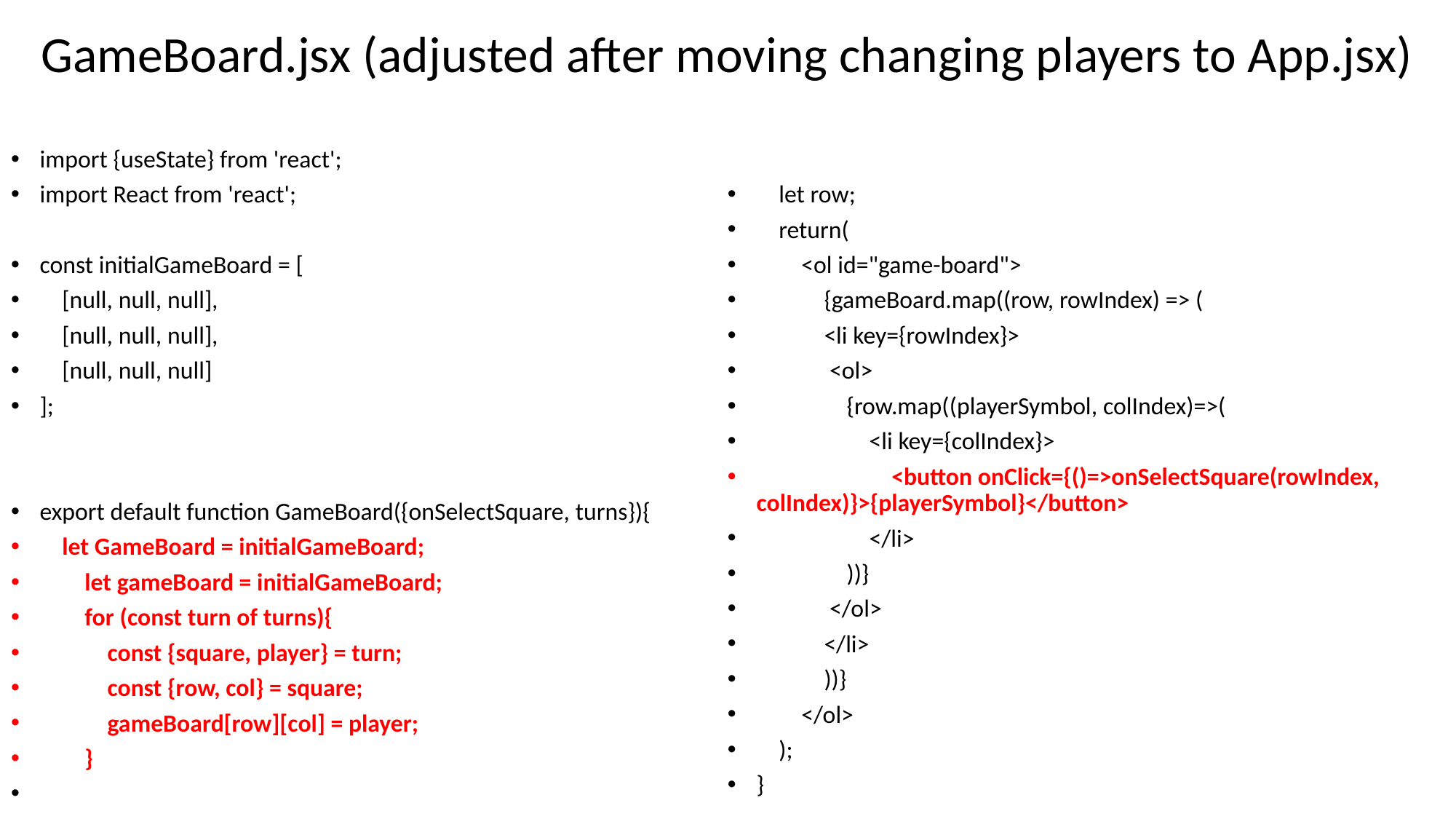

# GameBoard.jsx (adjusted after moving changing players to App.jsx)
import {useState} from 'react';
import React from 'react';

const initialGameBoard = [
    [null, null, null],
    [null, null, null],
    [null, null, null]
];

export default function GameBoard({onSelectSquare, turns}){
    let GameBoard = initialGameBoard;
        let gameBoard = initialGameBoard;
        for (const turn of turns){
            const {square, player} = turn;
            const {row, col} = square;
            gameBoard[row][col] = player;
        }

    let row;
    return(
        <ol id="game-board">
            {gameBoard.map((row, rowIndex) => (
            <li key={rowIndex}>
             <ol>
                {row.map((playerSymbol, colIndex)=>(
                    <li key={colIndex}>
                        <button onClick={()=>onSelectSquare(rowIndex, colIndex)}>{playerSymbol}</button>
                    </li>
                ))}
             </ol>
            </li>
            ))}
        </ol>
    );
}